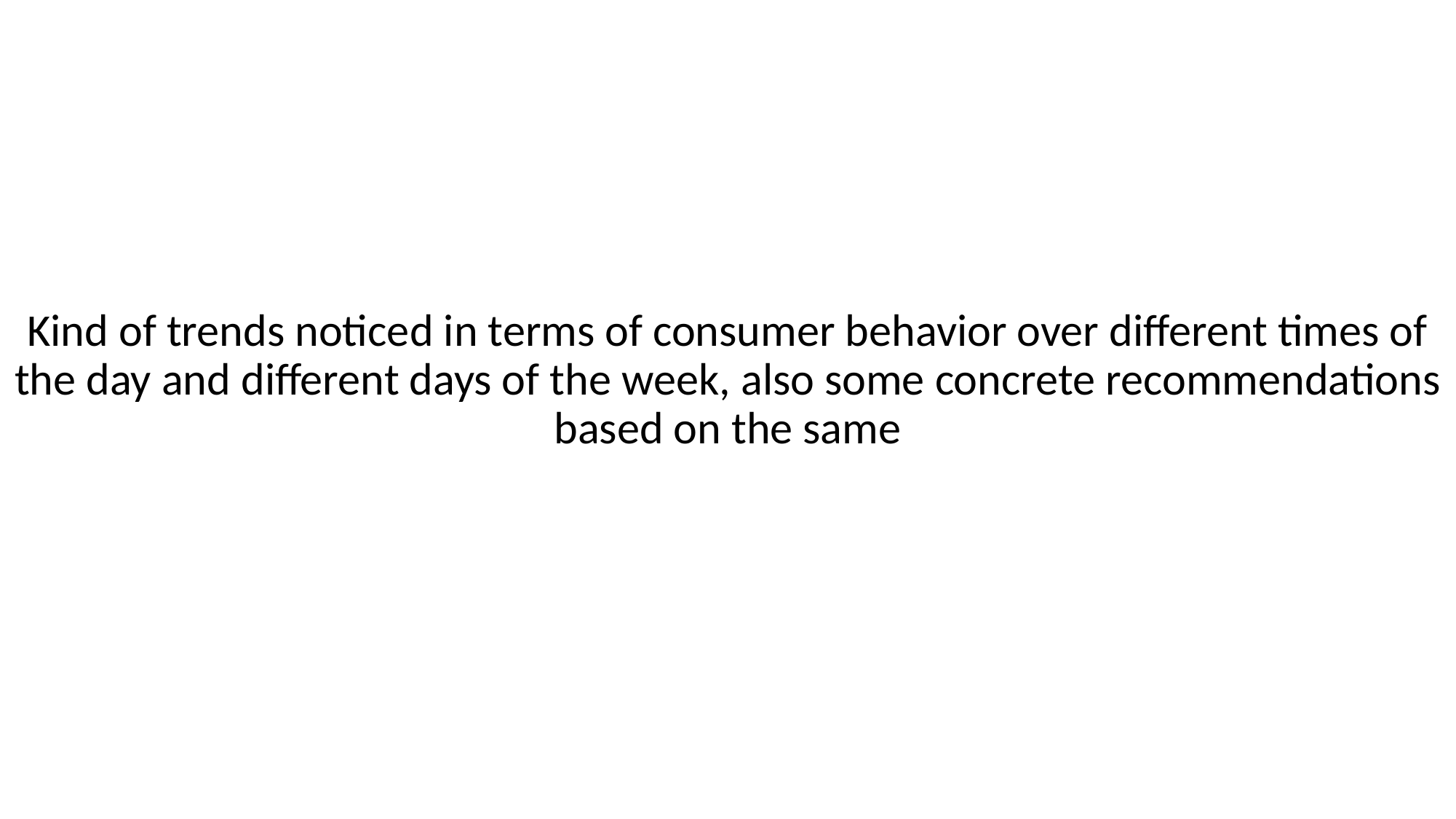

# Kind of trends noticed in terms of consumer behavior over different times of the day and different days of the week, also some concrete recommendations based on the same